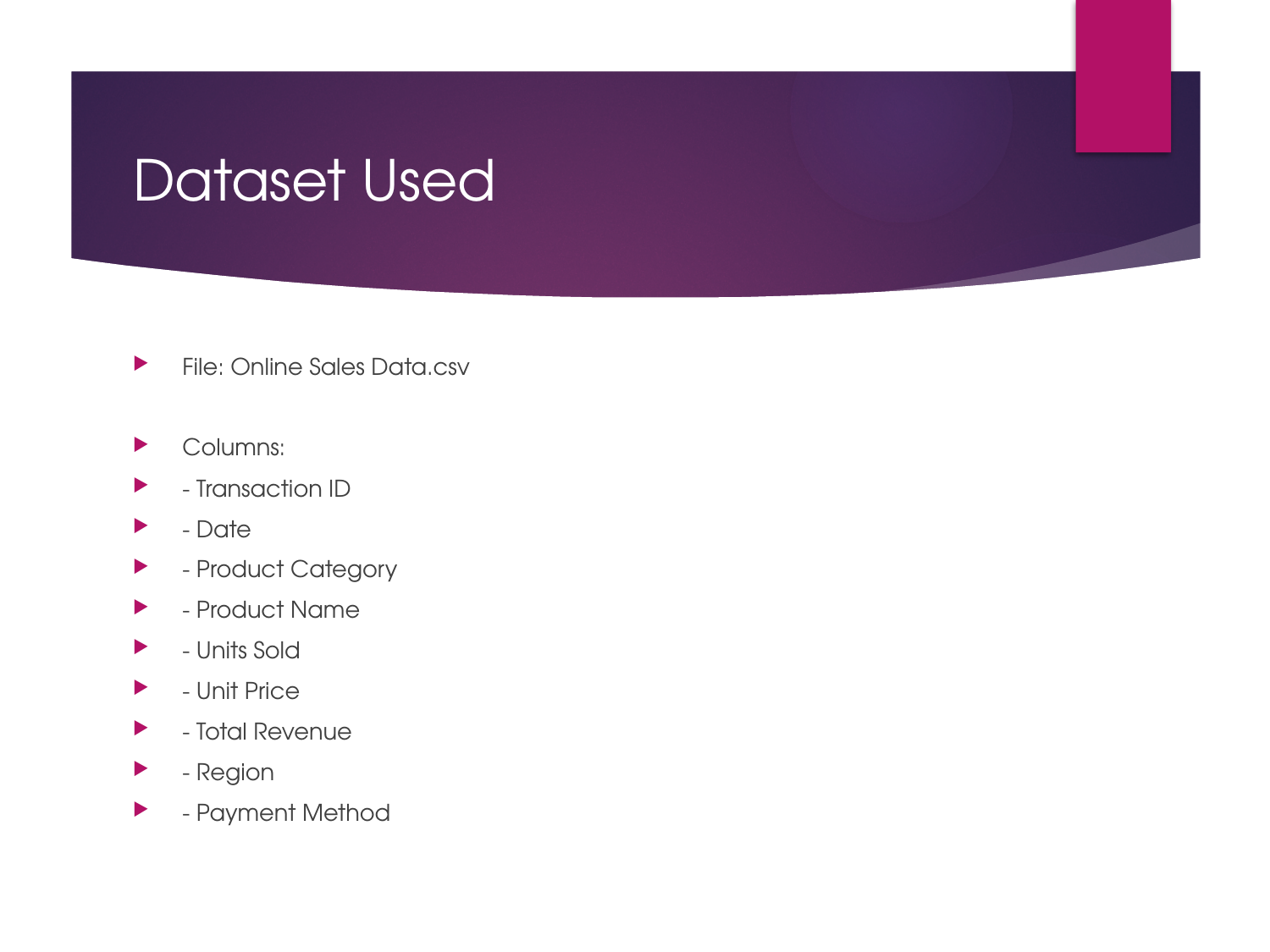

# Dataset Used
File: Online Sales Data.csv

Columns:
- Transaction ID
- Date
- Product Category
- Product Name
- Units Sold
- Unit Price
- Total Revenue
- Region
- Payment Method